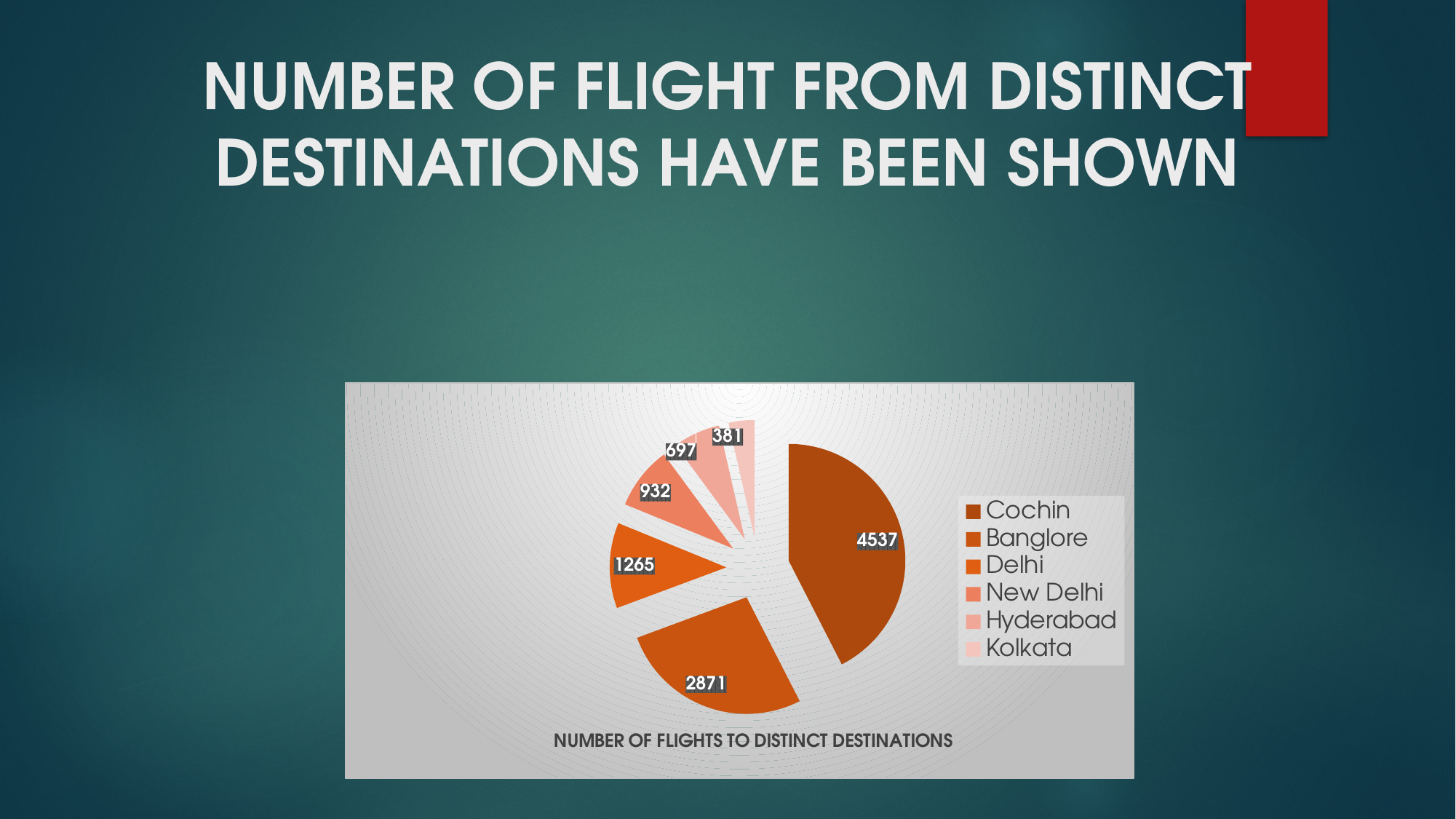

NUMBER OF FLIGHT FROM DISTINCT DESTINATIONS HAVE BEEN SHOWN

### Chart: NUMBER OF FLIGHTS TO DISTINCT DESTINATIONS

| Category | cntairline |
|---|---|
| Cochin | 4537.0 |
| Banglore | 2871.0 |
| Delhi | 1265.0 |
| New Delhi | 932.0 |
| Hyderabad | 697.0 |
| Kolkata | 381.0 |